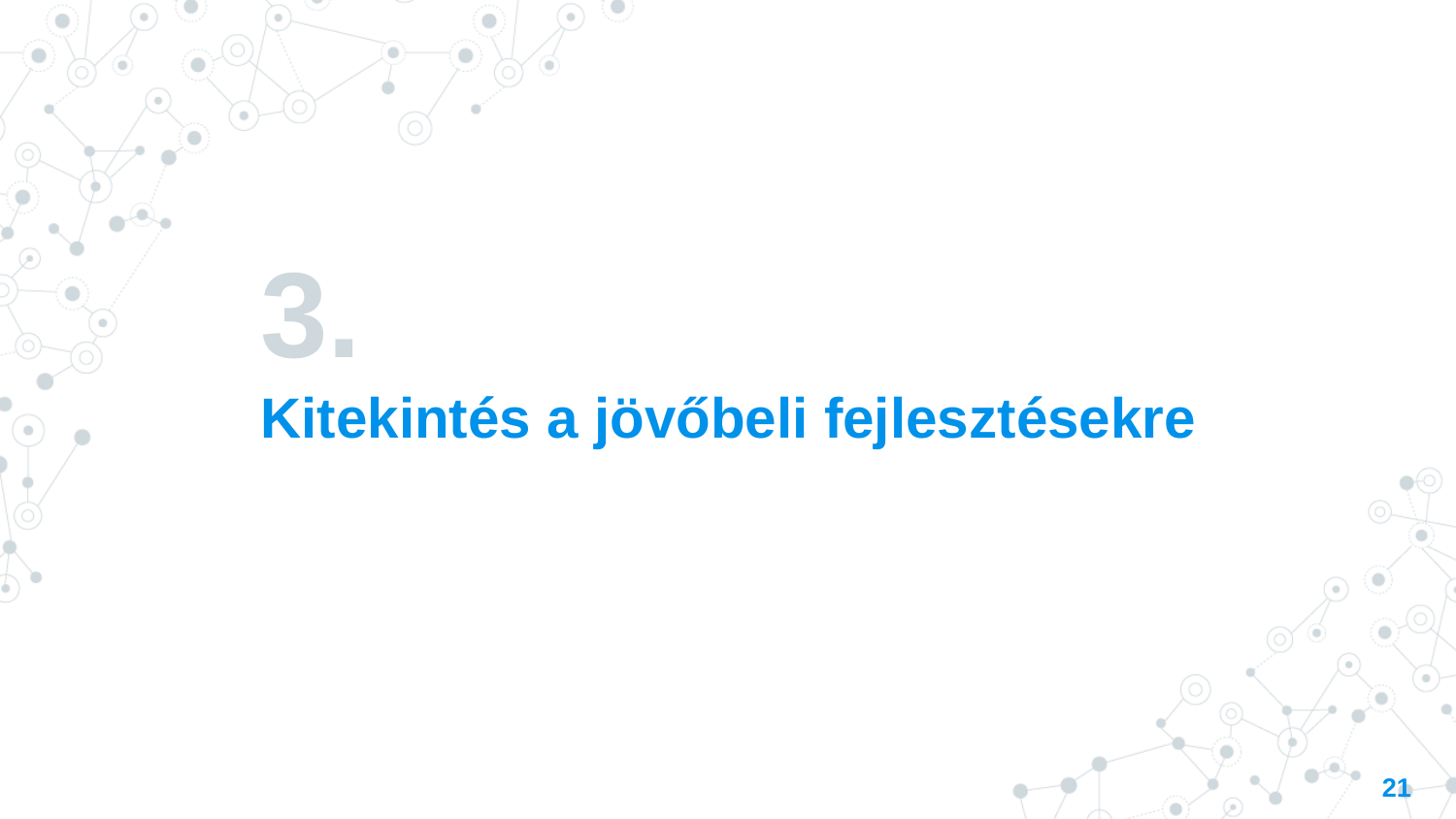

# 3.
Kitekintés a jövőbeli fejlesztésekre
21